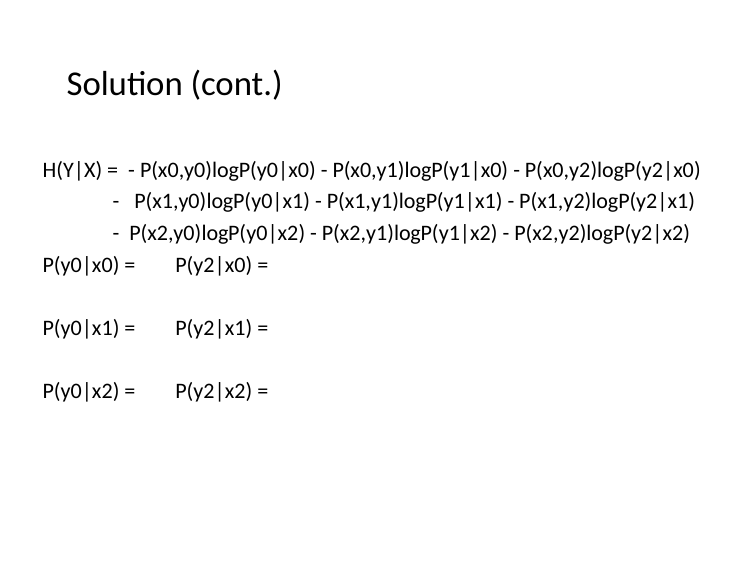

Solution (cont.)
H(Y|X) =  - P(x0,y0)logP(y0|x0) - P(x0,y1)logP(y1|x0) - P(x0,y2)logP(y2|x0)
              -   P(x1,y0)logP(y0|x1) - P(x1,y1)logP(y1|x1) - P(x1,y2)logP(y2|x1)
              -  P(x2,y0)logP(y0|x2) - P(x2,y1)logP(y1|x2) - P(x2,y2)logP(y2|x2)
P(y0|x0) =        P(y2|x0) =

P(y0|x1) =        P(y2|x1) =

P(y0|x2) =        P(y2|x2) =